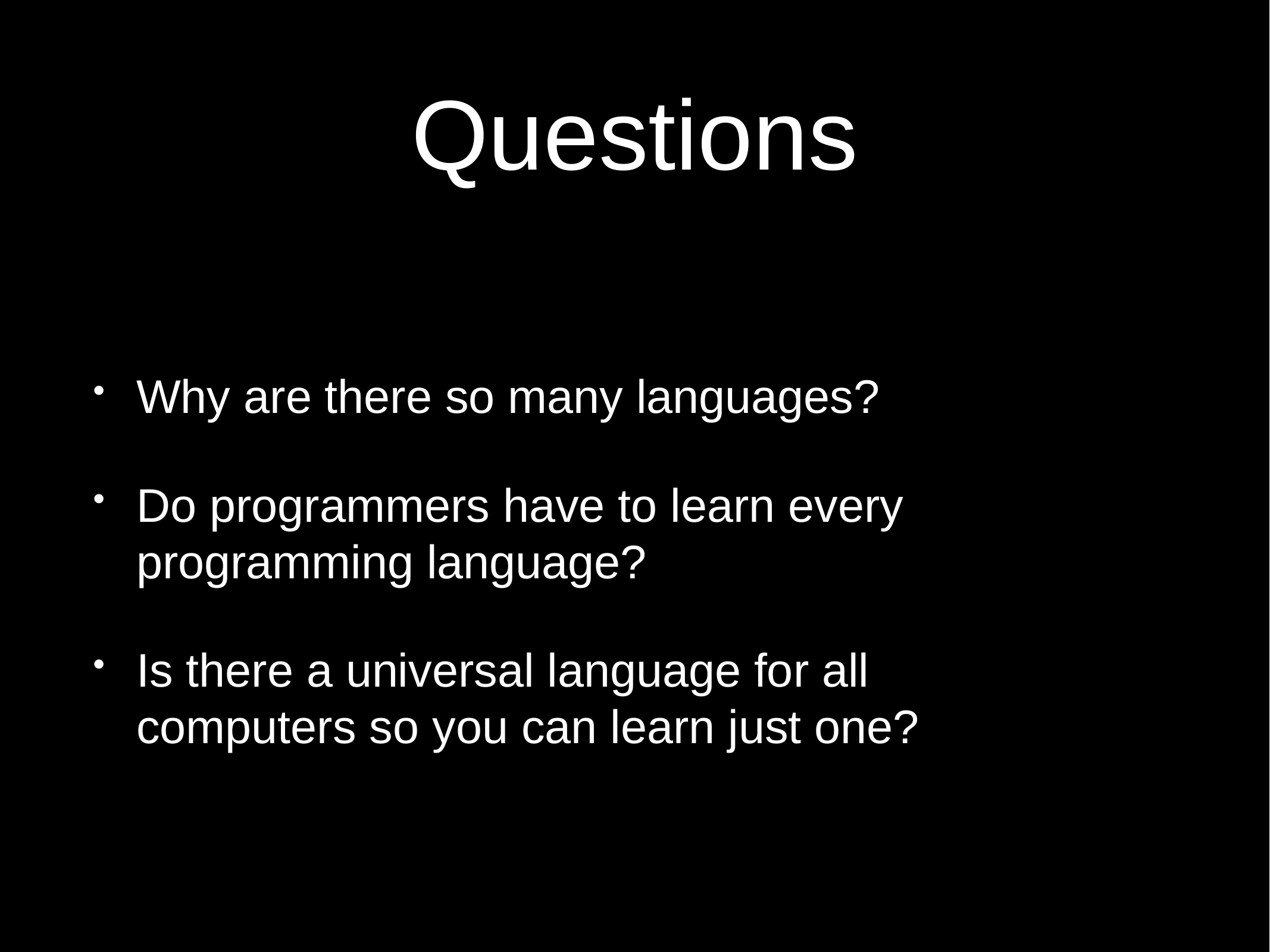

# Questions
Why are there so many languages?
Do programmers have to learn every programming language?
Is there a universal language for all computers so you can learn just one?